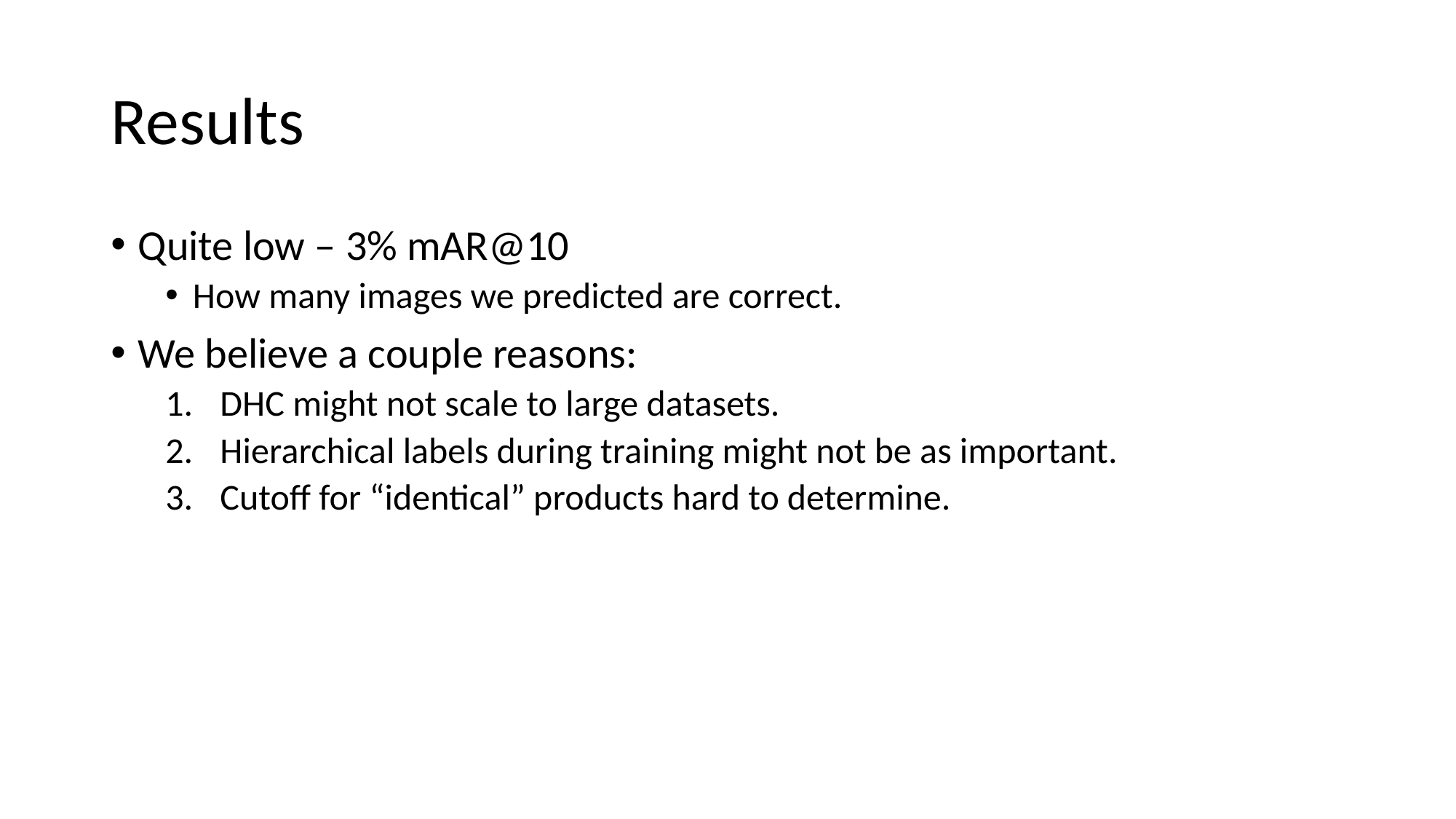

# Results
Quite low – 3% mAR@10
How many images we predicted are correct.
We believe a couple reasons:
DHC might not scale to large datasets.
Hierarchical labels during training might not be as important.
Cutoff for “identical” products hard to determine.